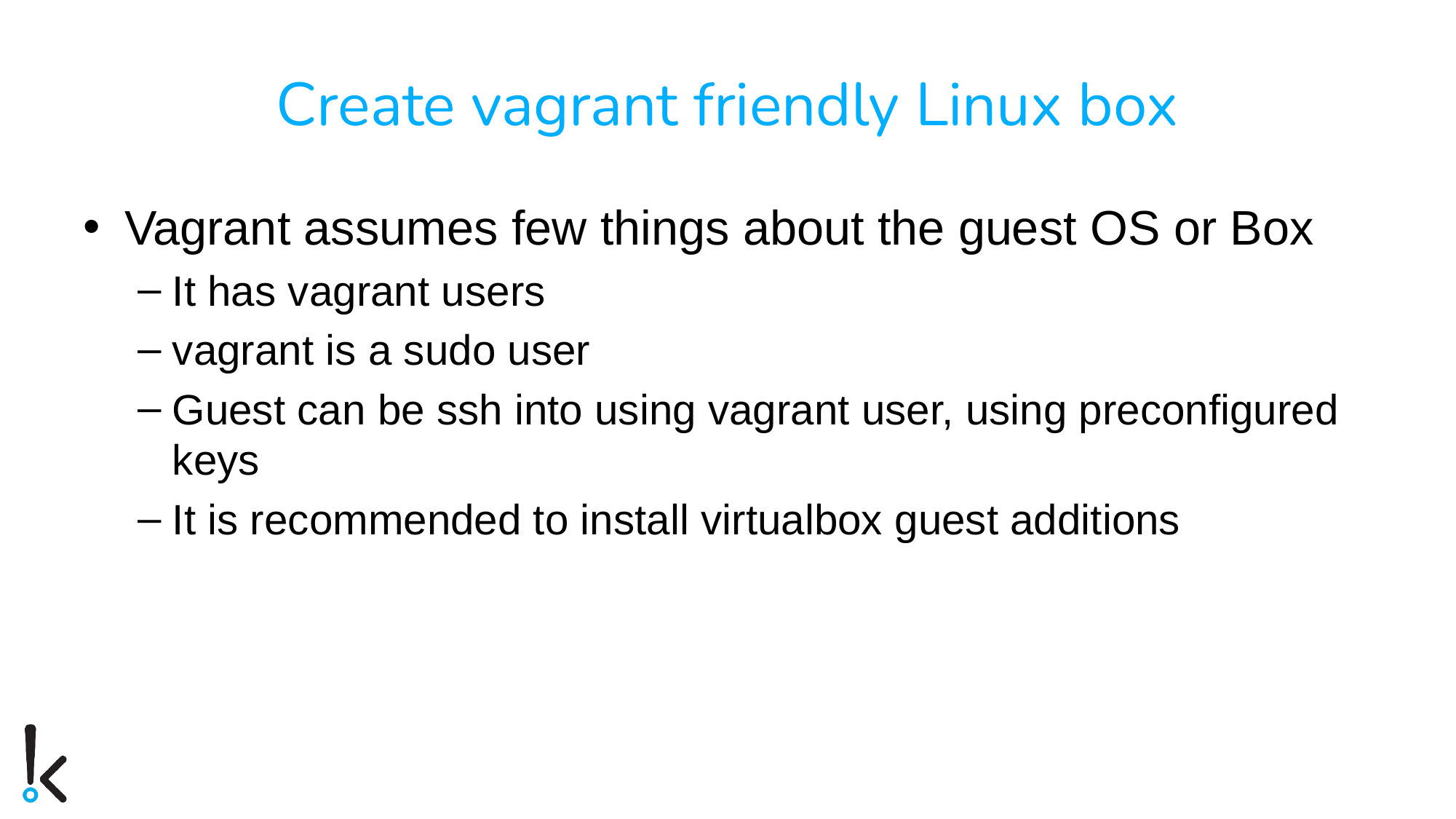

# Create vagrant friendly Linux box
Vagrant assumes few things about the guest OS or Box
It has vagrant users
vagrant is a sudo user
Guest can be ssh into using vagrant user, using preconfigured keys
It is recommended to install virtualbox guest additions